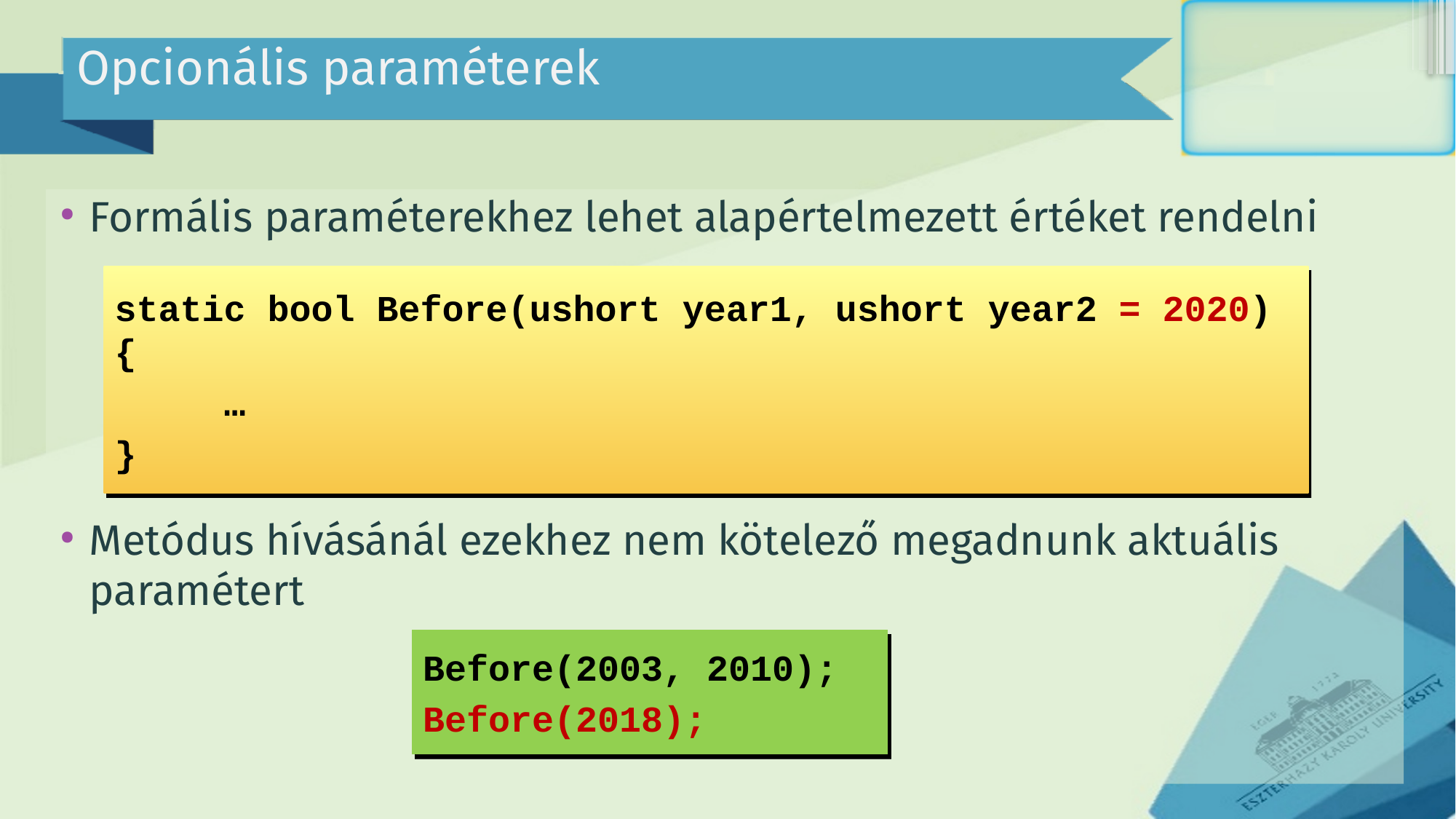

# Opcionális paraméterek
Formális paraméterekhez lehet alapértelmezett értéket rendelni

Metódus hívásánál ezekhez nem kötelező megadnunk aktuális paramétert
static bool Before(ushort year1, ushort year2 = 2020) {
	…
}
Before(2003, 2010);
Before(2018);